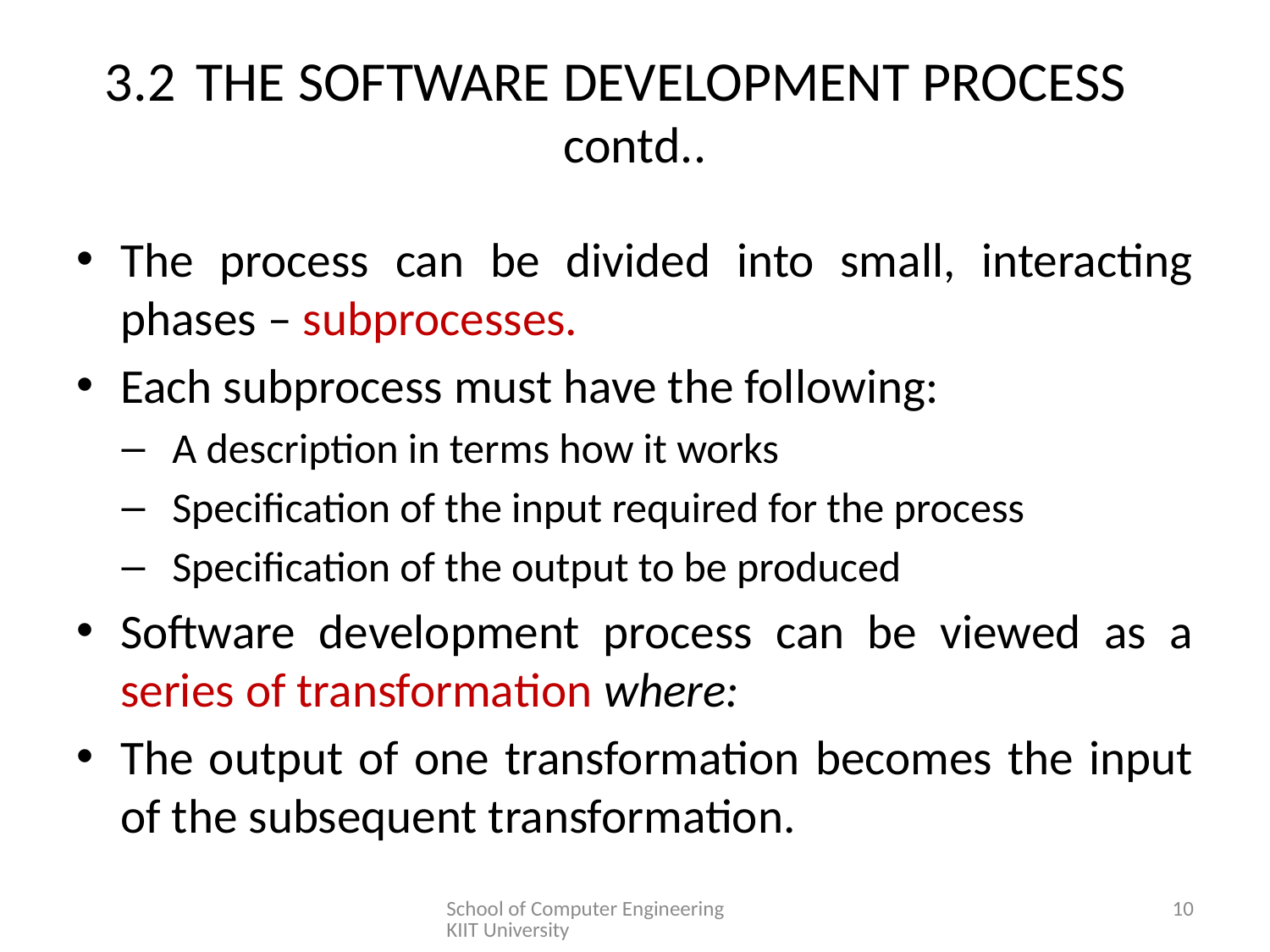

# 3.2	THE SOFTWARE DEVELOPMENT PROCESS    contd..
The process can be divided into small, interacting phases – subprocesses.
Each subprocess must have the following:
A description in terms how it works
Specification of the input required for the process
Specification of the output to be produced
Software development process can be viewed as a series of transformation where:
The output of one transformation becomes the input of the subsequent transformation.

School of Computer Engineering                   KIIT University
10